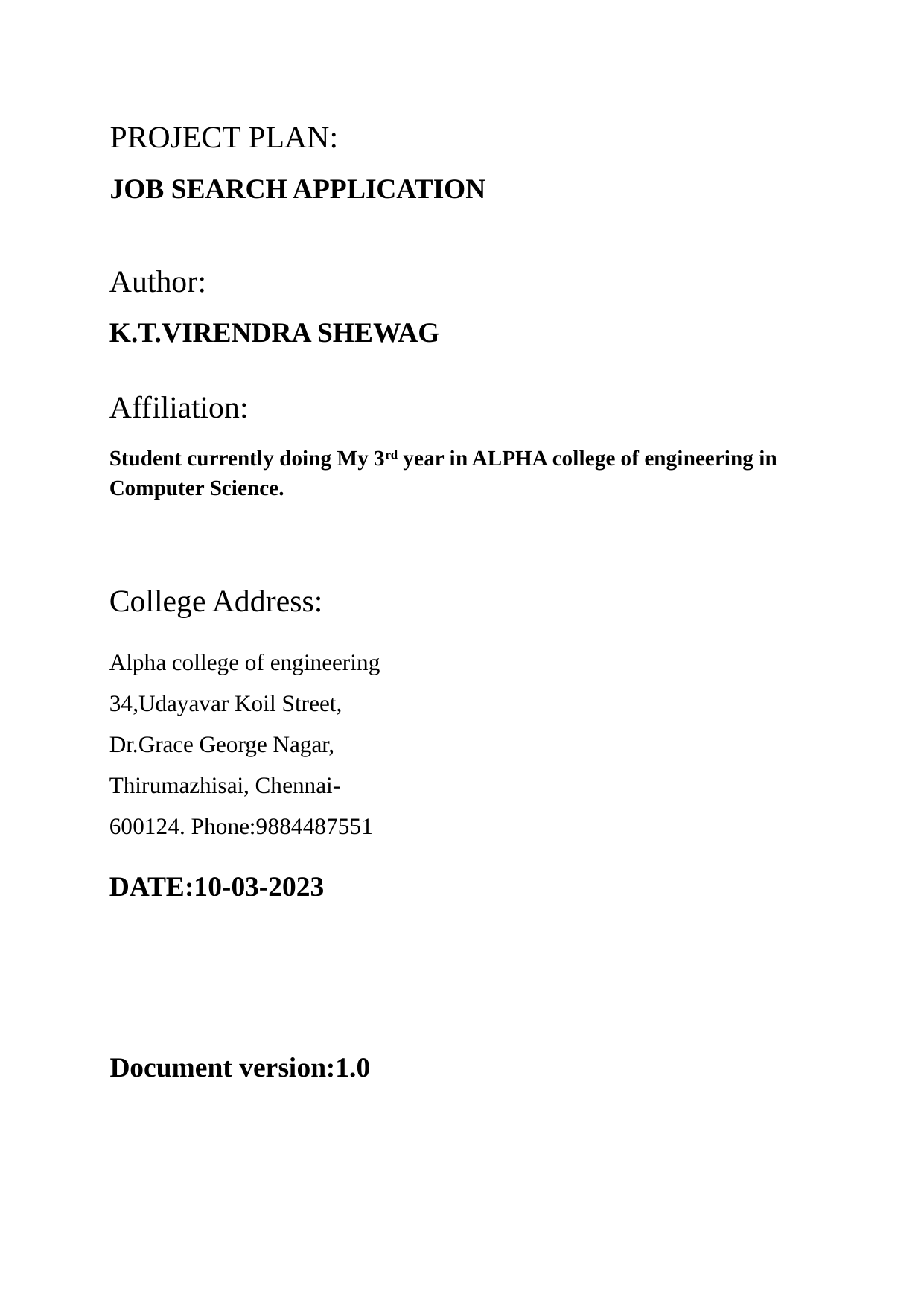

PROJECT PLAN:
JOB SEARCH APPLICATION
Author:
K.T.VIRENDRA SHEWAG
Affiliation:
Student currently doing My 3rd year in ALPHA college of engineering in Computer Science.
College Address:
Alpha college of engineering 34,Udayavar Koil Street, Dr.Grace George Nagar, Thirumazhisai, Chennai-600124. Phone:9884487551
DATE:10-03-2023
Document version:1.0